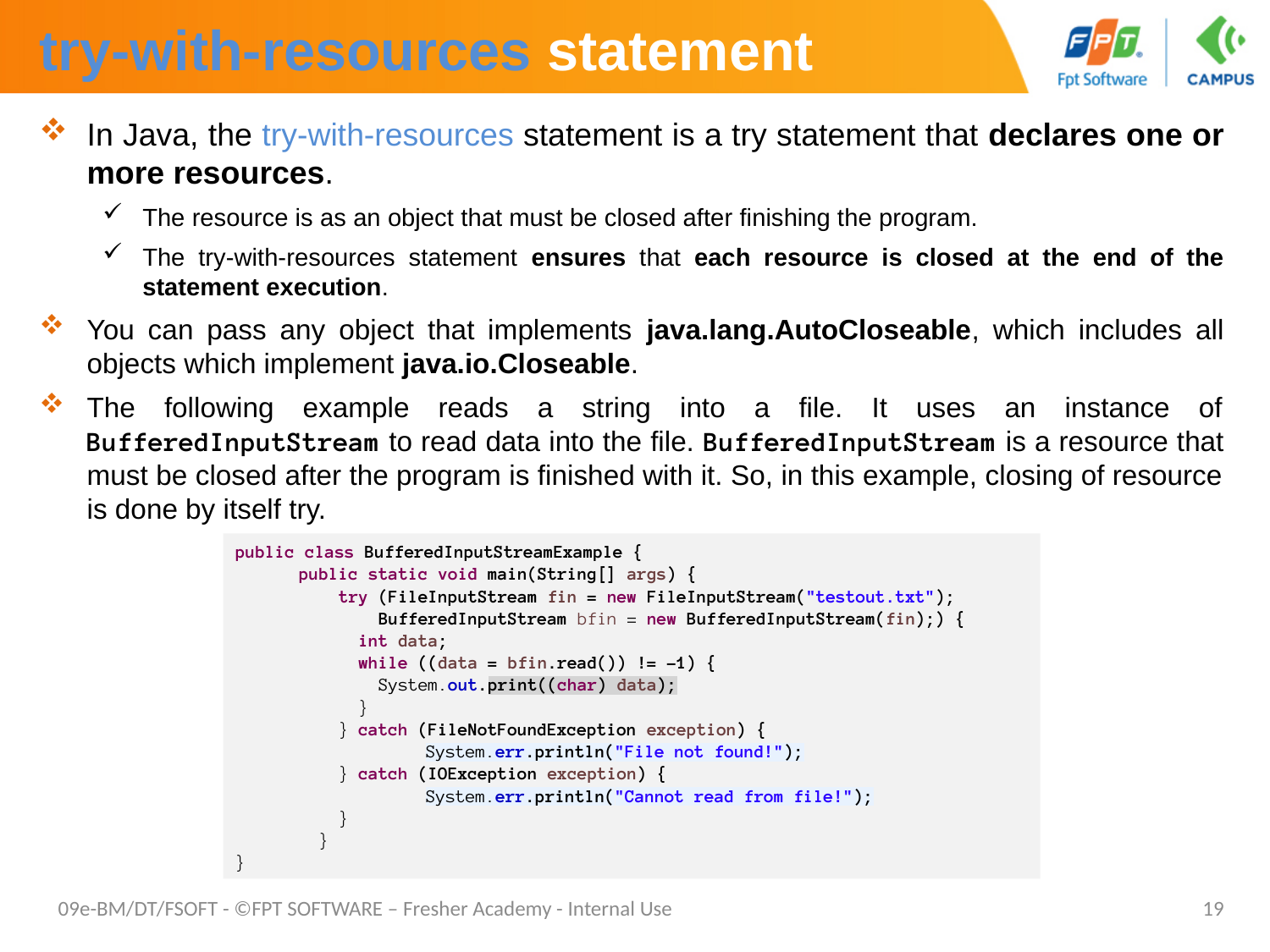

# try-with-resources statement
In Java, the try-with-resources statement is a try statement that declares one or more resources.
The resource is as an object that must be closed after finishing the program.
The try-with-resources statement ensures that each resource is closed at the end of the statement execution.
You can pass any object that implements java.lang.AutoCloseable, which includes all objects which implement java.io.Closeable.
The following example reads a string into a file. It uses an instance of BufferedInputStream to read data into the file. BufferedInputStream is a resource that must be closed after the program is finished with it. So, in this example, closing of resource is done by itself try.
public class BufferedInputStreamExample {
public static void main(String[] args) {
    try (FileInputStream fin = new FileInputStream("testout.txt");
        BufferedInputStream bfin = new BufferedInputStream(fin);) {
      int data;
      while ((data = bfin.read()) != -1) {
        System.out.print((char) data);
      }
    } catch (FileNotFoundException exception) {
	System.err.println("File not found!");
    } catch (IOException exception) {
	System.err.println("Cannot read from file!");
    }
  }
}
09e-BM/DT/FSOFT - ©FPT SOFTWARE – Fresher Academy - Internal Use
19